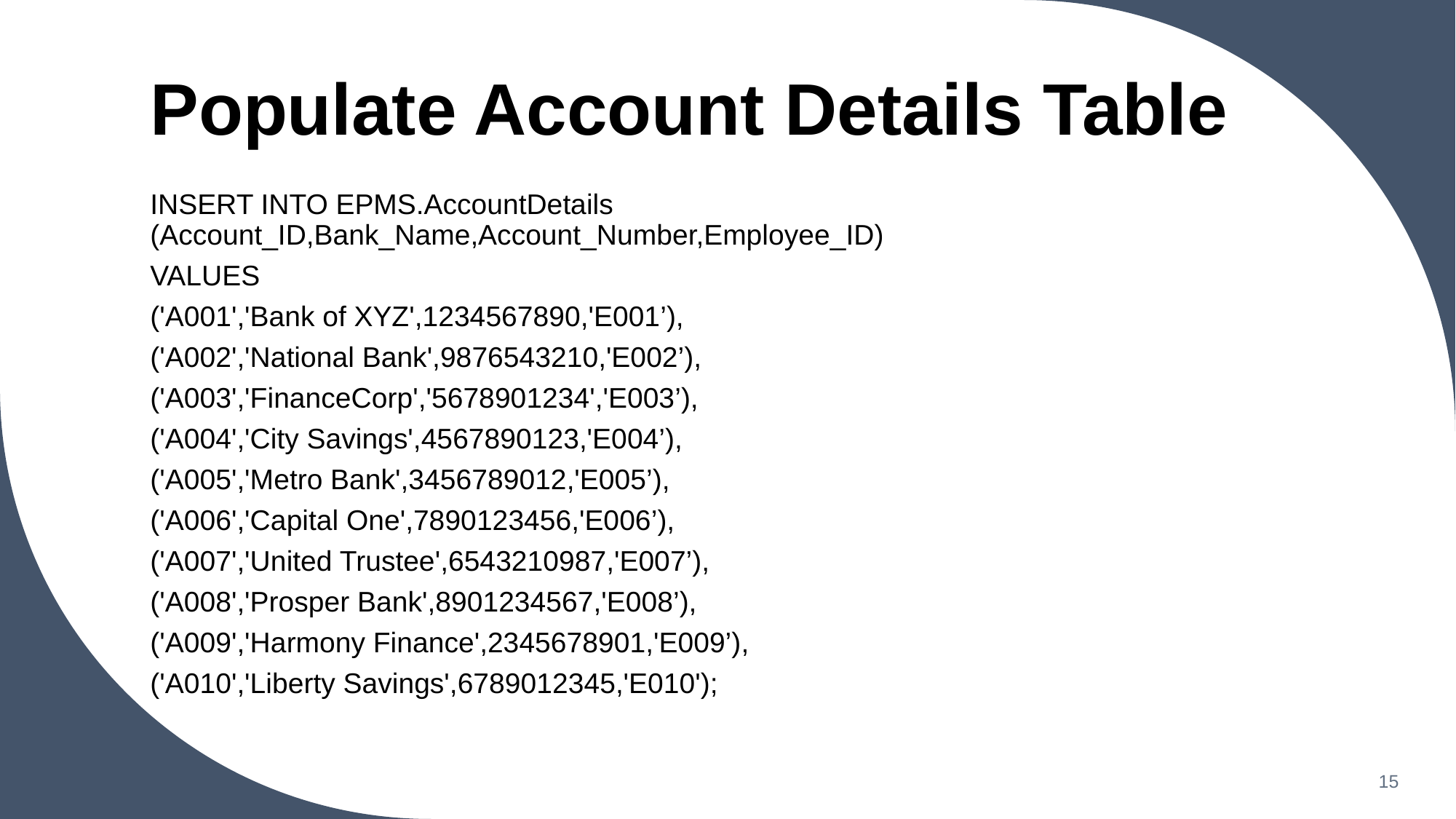

# Populate Account Details Table
INSERT INTO EPMS.AccountDetails (Account_ID,Bank_Name,Account_Number,Employee_ID)
VALUES
('A001','Bank of XYZ',1234567890,'E001’),
('A002','National Bank',9876543210,'E002’),
('A003','FinanceCorp','5678901234','E003’),
('A004','City Savings',4567890123,'E004’),
('A005','Metro Bank',3456789012,'E005’),
('A006','Capital One',7890123456,'E006’),
('A007','United Trustee',6543210987,'E007’),
('A008','Prosper Bank',8901234567,'E008’),
('A009','Harmony Finance',2345678901,'E009’),
('A010','Liberty Savings',6789012345,'E010');
15